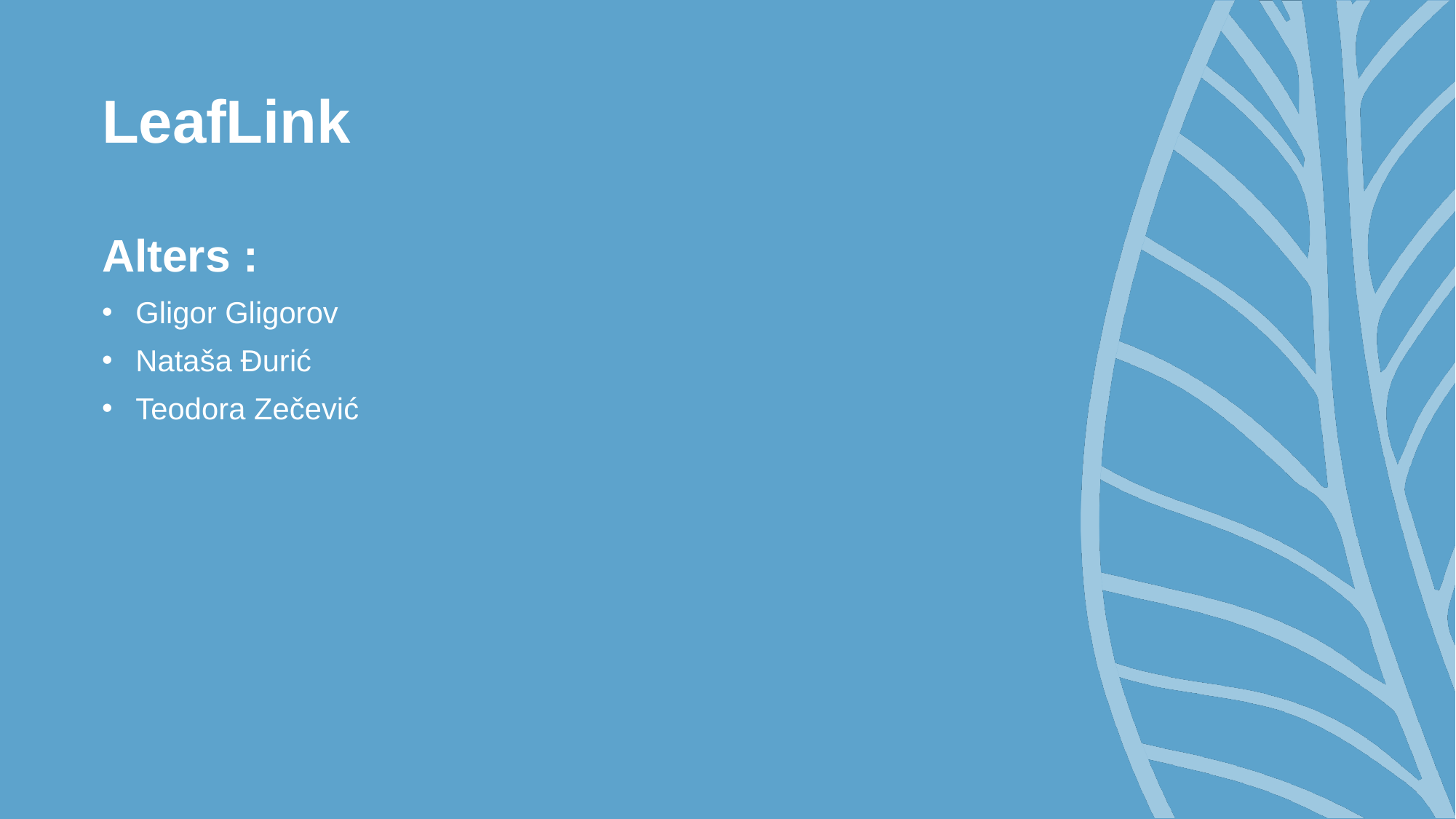

# LeafLink
Alters :
Gligor Gligorov
Nataša Đurić
Teodora Zečević